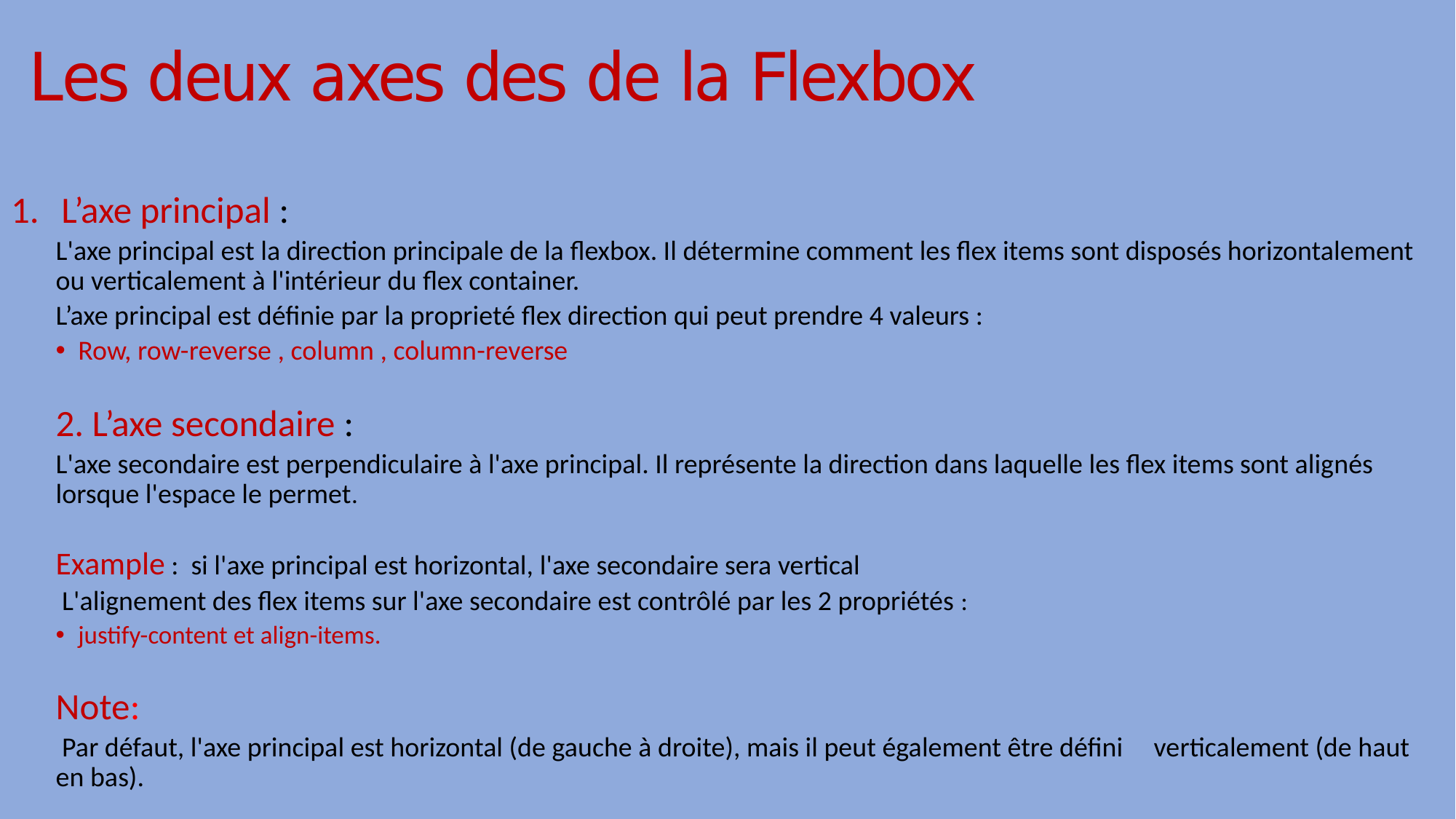

# Les deux axes des de la Flexbox

L’axe principal :
L'axe principal est la direction principale de la flexbox. Il détermine comment les flex items sont disposés horizontalement ou verticalement à l'intérieur du flex container.
L’axe principal est définie par la proprieté flex direction qui peut prendre 4 valeurs :
Row, row-reverse , column , column-reverse

2. L’axe secondaire :
L'axe secondaire est perpendiculaire à l'axe principal. Il représente la direction dans laquelle les flex items sont alignés lorsque l'espace le permet.

Example :  si l'axe principal est horizontal, l'axe secondaire sera vertical
 L'alignement des flex items sur l'axe secondaire est contrôlé par les 2 propriétés :
justify-content et align-items.

Note:
 Par défaut, l'axe principal est horizontal (de gauche à droite), mais il peut également être défini     verticalement (de haut en bas).